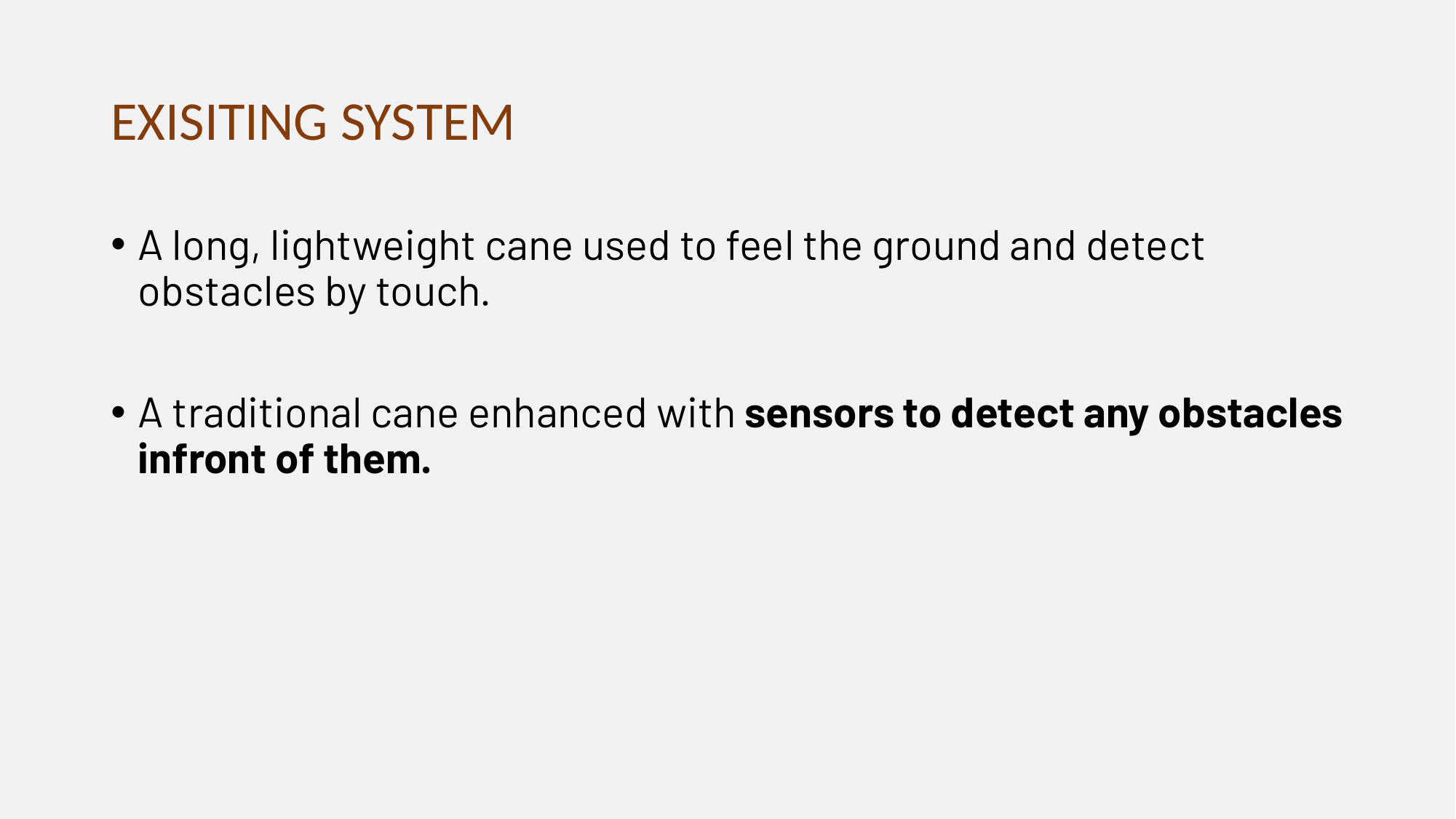

# EXISITING SYSTEM
A long, lightweight cane used to feel the ground and detect obstacles by touch.

A traditional cane enhanced with sensors to detect any obstacles infront of them.